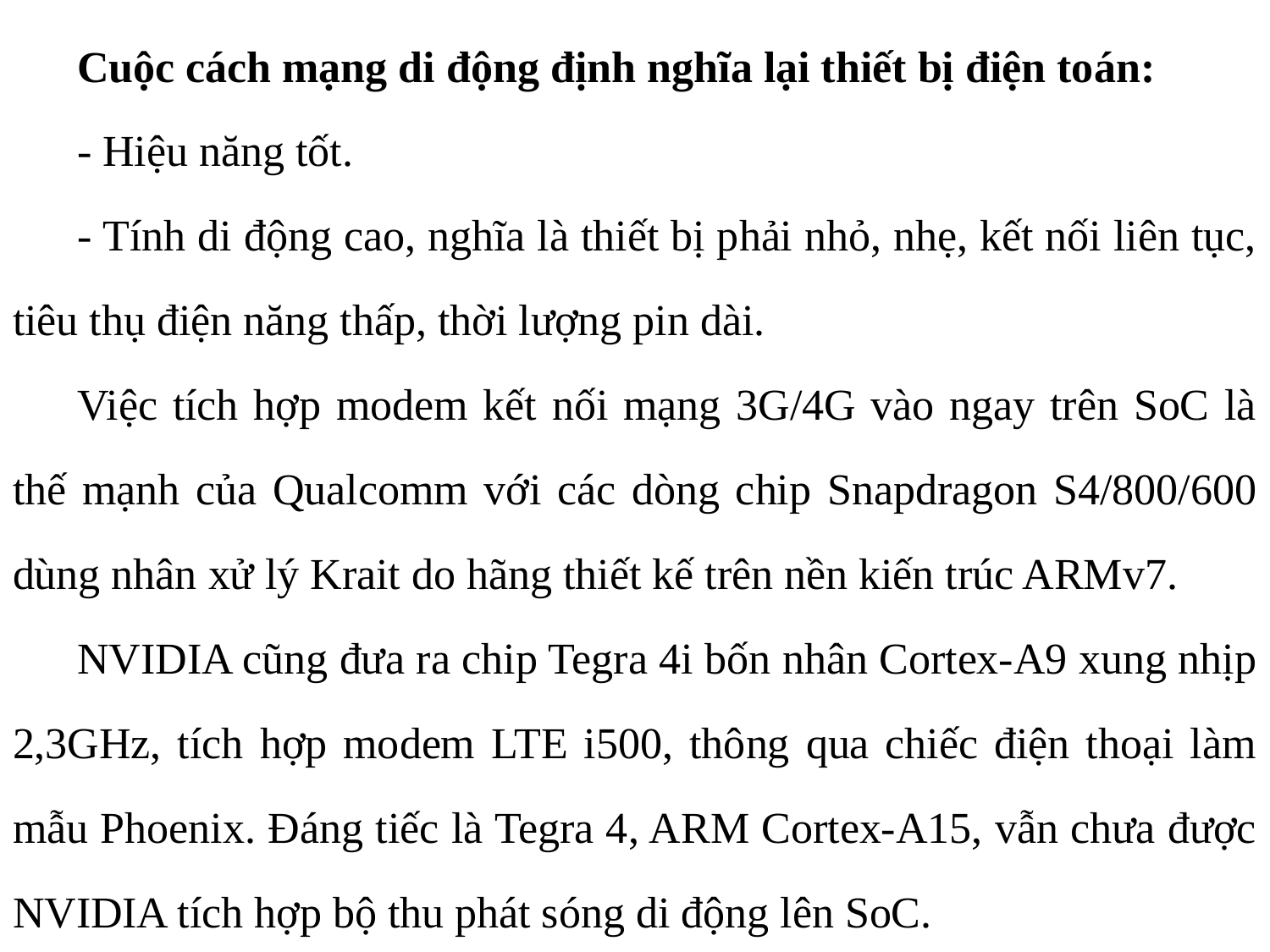

Cuộc cách mạng di động định nghĩa lại thiết bị điện toán:
- Hiệu năng tốt.
- Tính di động cao, nghĩa là thiết bị phải nhỏ, nhẹ, kết nối liên tục, tiêu thụ điện năng thấp, thời lượng pin dài.
Việc tích hợp modem kết nối mạng 3G/4G vào ngay trên SoC là thế mạnh của Qualcomm với các dòng chip Snapdragon S4/800/600 dùng nhân xử lý Krait do hãng thiết kế trên nền kiến trúc ARMv7.
NVIDIA cũng đưa ra chip Tegra 4i bốn nhân Cortex-A9 xung nhịp 2,3GHz, tích hợp modem LTE i500, thông qua chiếc điện thoại làm mẫu Phoenix. Đáng tiếc là Tegra 4, ARM Cortex-A15, vẫn chưa được NVIDIA tích hợp bộ thu phát sóng di động lên SoC.